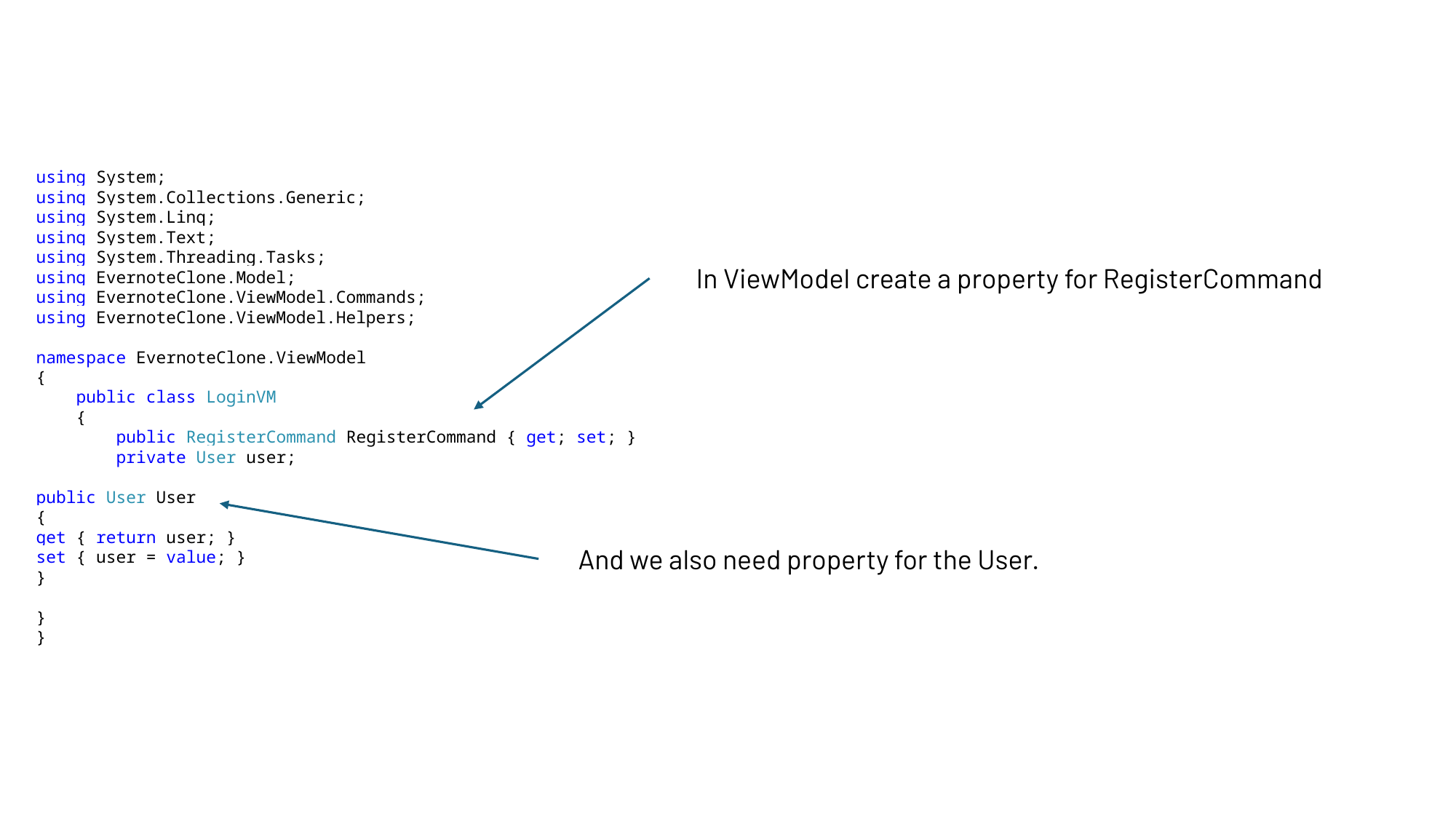

using System;
using System.Collections.Generic;
using System.Linq;
using System.Text;
using System.Threading.Tasks;
using EvernoteClone.Model;
using EvernoteClone.ViewModel.Commands;
using EvernoteClone.ViewModel.Helpers;

namespace EvernoteClone.ViewModel
{
    public class LoginVM
    {
        public RegisterCommand RegisterCommand { get; set; }
        private User user;

public User User
{
get { return user; }
set { user = value; }
}

}
}
In ViewModel create a property for RegisterCommand
And we also need property for the User.